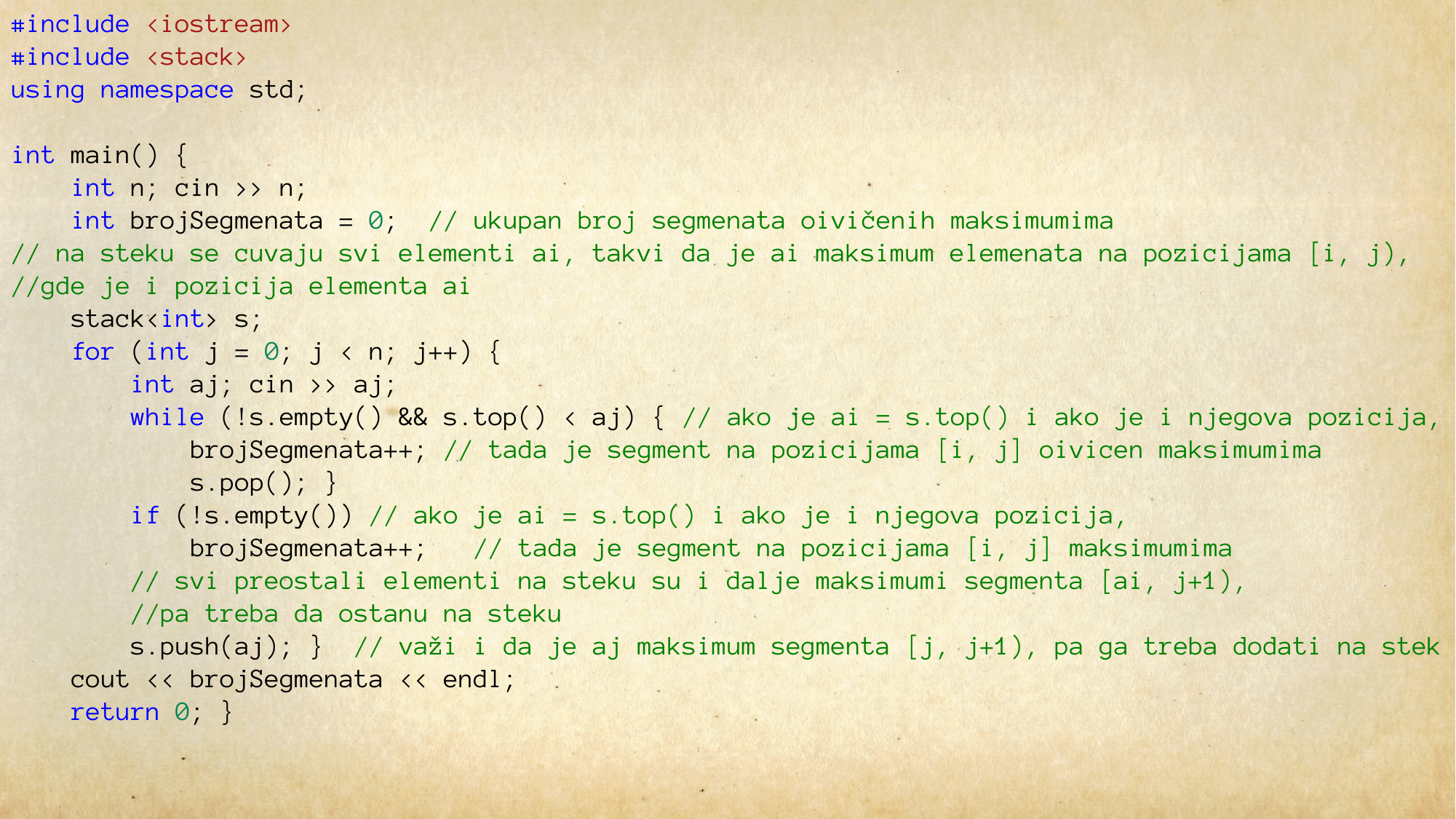

#include <iostream>
#include <stack>
using namespace std;
int main() {
    int n; cin >> n;
    int brojSegmenata = 0;  // ukupan broj segmenata oivičenih maksimumima
// na steku se cuvaju svi elementi ai, takvi da je ai maksimum elemenata na pozicijama [i, j),
//gde je i pozicija elementa ai
    stack<int> s;
    for (int j = 0; j < n; j++) {
        int aj; cin >> aj;
        while (!s.empty() && s.top() < aj) { // ako je ai = s.top() i ako je i njegova pozicija,
            brojSegmenata++; // tada je segment na pozicijama [i, j] oivicen maksimumima
            s.pop(); }
        if (!s.empty()) // ako je ai = s.top() i ako je i njegova pozicija,
            brojSegmenata++;   // tada je segment na pozicijama [i, j] maksimumima
        // svi preostali elementi na steku su i dalje maksimumi segmenta [ai, j+1),
        //pa treba da ostanu na steku
        s.push(aj); }  // važi i da je aj maksimum segmenta [j, j+1), pa ga treba dodati na stek
    cout << brojSegmenata << endl;
    return 0; }